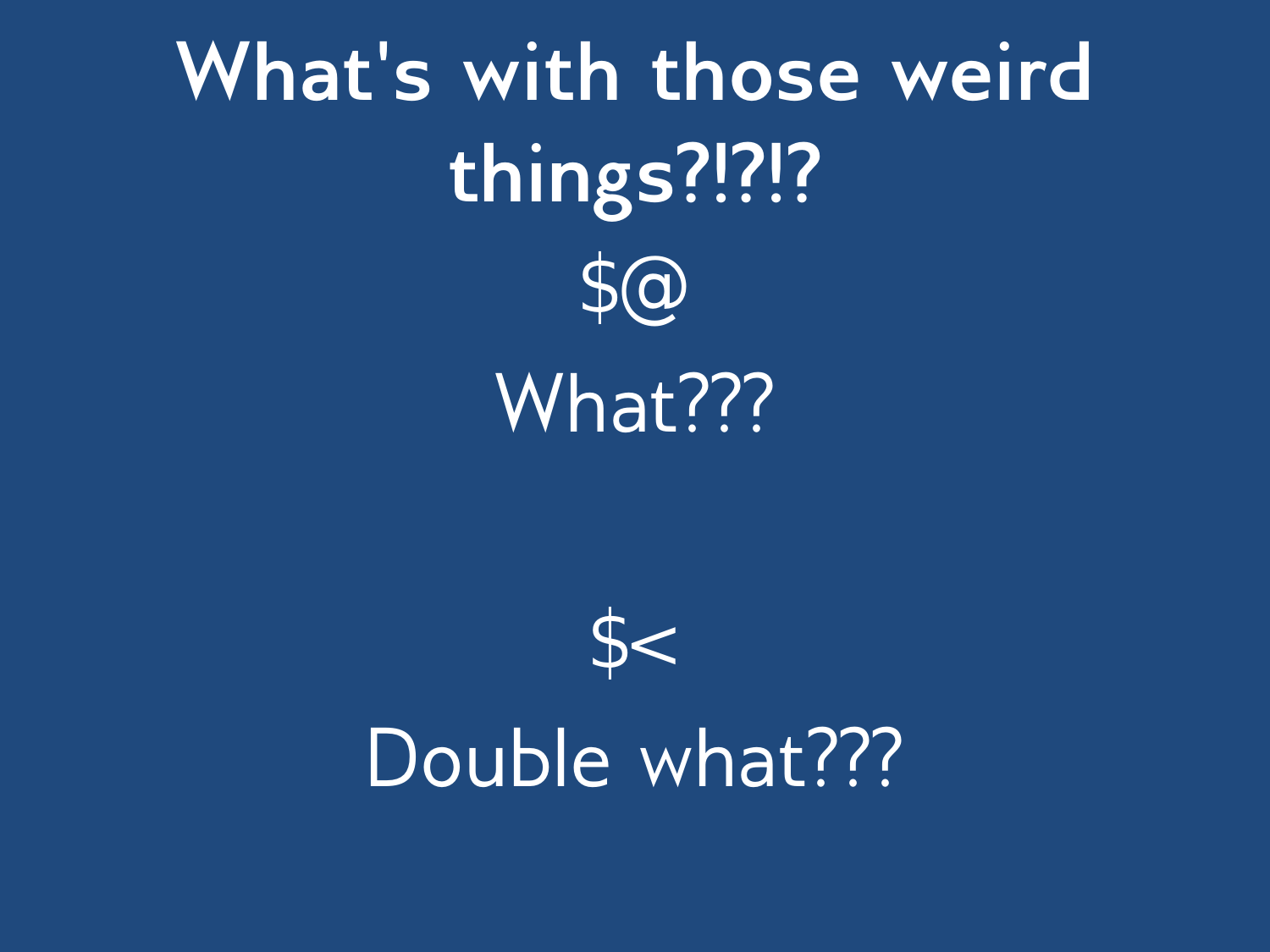

# What's with those weird things?!?!?
$@
What???

$<
Double what???